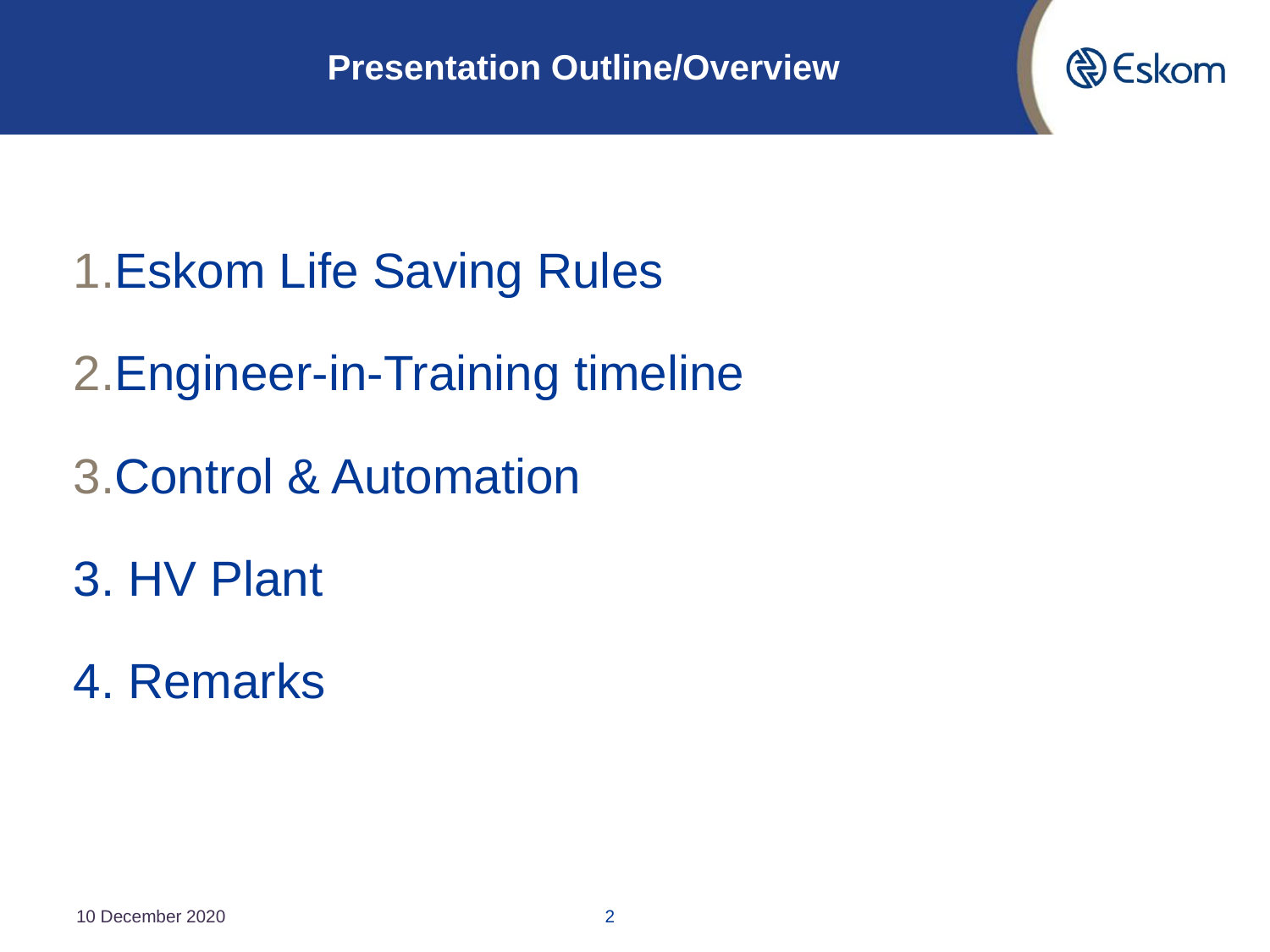

# Presentation Outline/Overview

Eskom Life Saving Rules
Engineer-in-Training timeline
Control & Automation
3. HV Plant
4. Remarks

10 December 2020
2